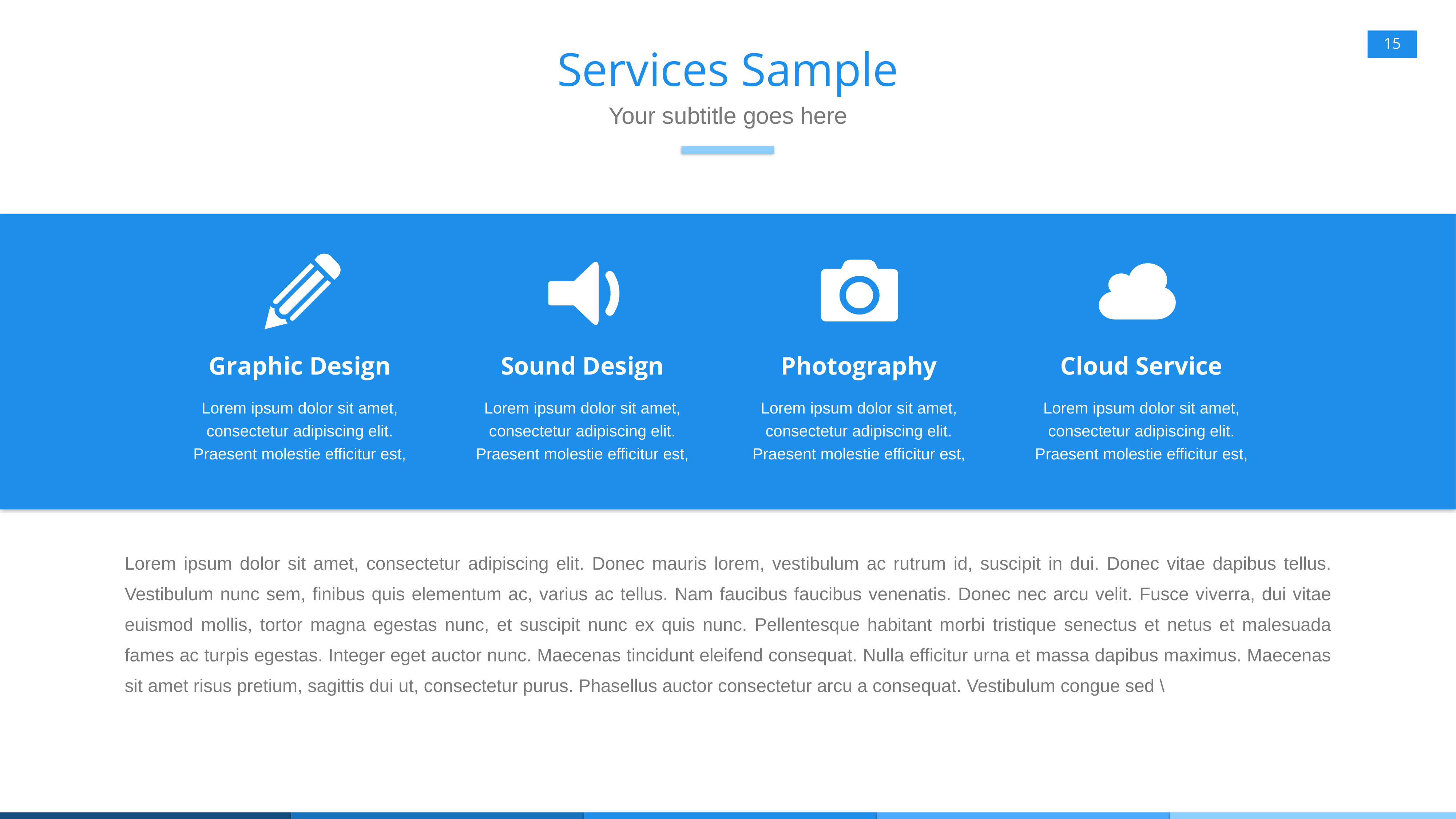

15
# Services Sample
Your subtitle goes here

Graphic Design
Lorem ipsum dolor sit amet, consectetur adipiscing elit. Praesent molestie efficitur est,
Sound Design
Lorem ipsum dolor sit amet, consectetur adipiscing elit. Praesent molestie efficitur est,
Photography
Lorem ipsum dolor sit amet, consectetur adipiscing elit. Praesent molestie efficitur est,
Cloud Service
Lorem ipsum dolor sit amet, consectetur adipiscing elit. Praesent molestie efficitur est,
Lorem ipsum dolor sit amet, consectetur adipiscing elit. Donec mauris lorem, vestibulum ac rutrum id, suscipit in dui. Donec vitae dapibus tellus. Vestibulum nunc sem, finibus quis elementum ac, varius ac tellus. Nam faucibus faucibus venenatis. Donec nec arcu velit. Fusce viverra, dui vitae euismod mollis, tortor magna egestas nunc, et suscipit nunc ex quis nunc. Pellentesque habitant morbi tristique senectus et netus et malesuada fames ac turpis egestas. Integer eget auctor nunc. Maecenas tincidunt eleifend consequat. Nulla efficitur urna et massa dapibus maximus. Maecenas sit amet risus pretium, sagittis dui ut, consectetur purus. Phasellus auctor consectetur arcu a consequat. Vestibulum congue sed \